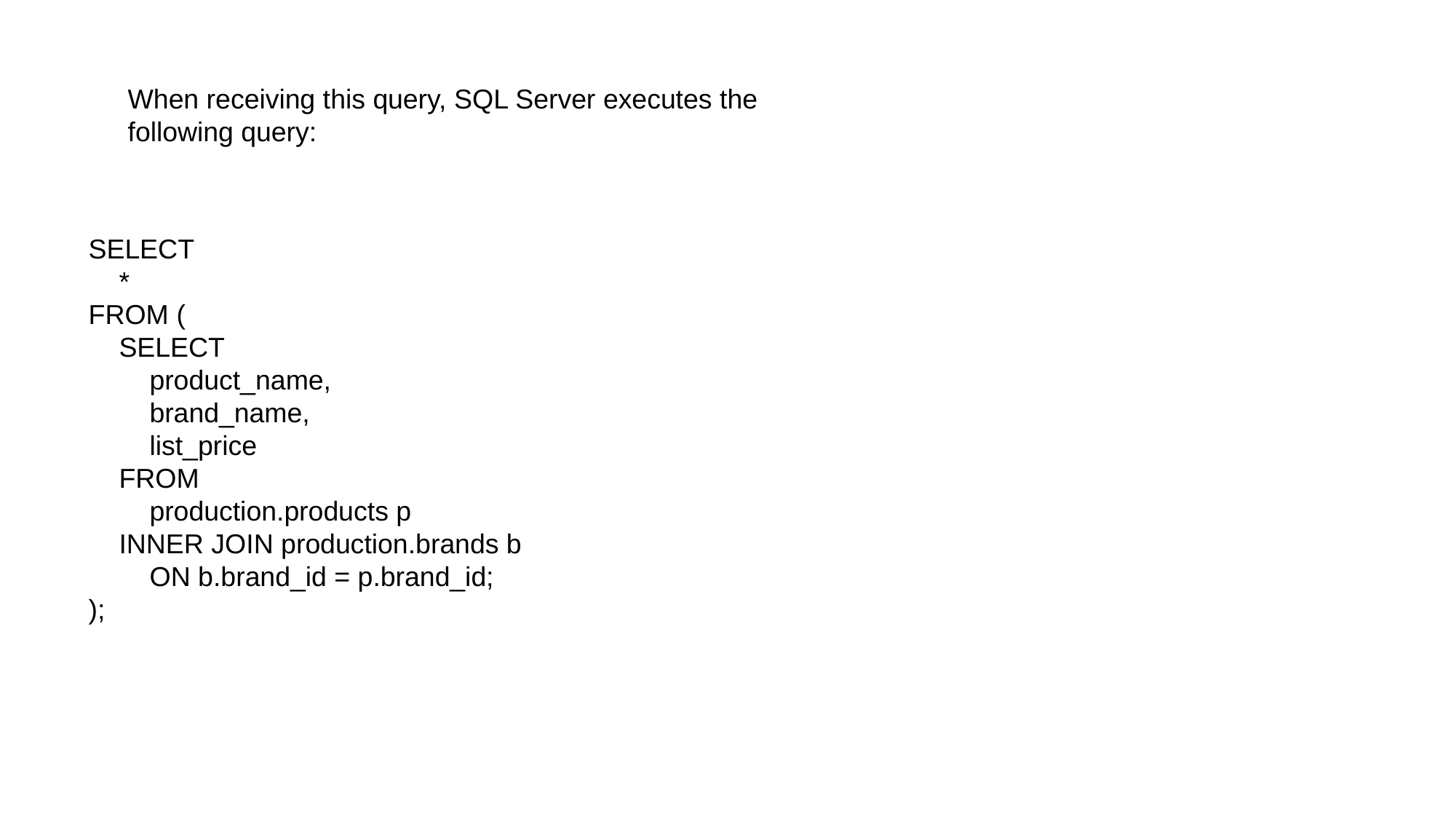

When receiving this query, SQL Server executes the following query:
SELECT
    *
FROM (
    SELECT
        product_name,
        brand_name,
        list_price
    FROM
        production.products p
    INNER JOIN production.brands b
        ON b.brand_id = p.brand_id;
);